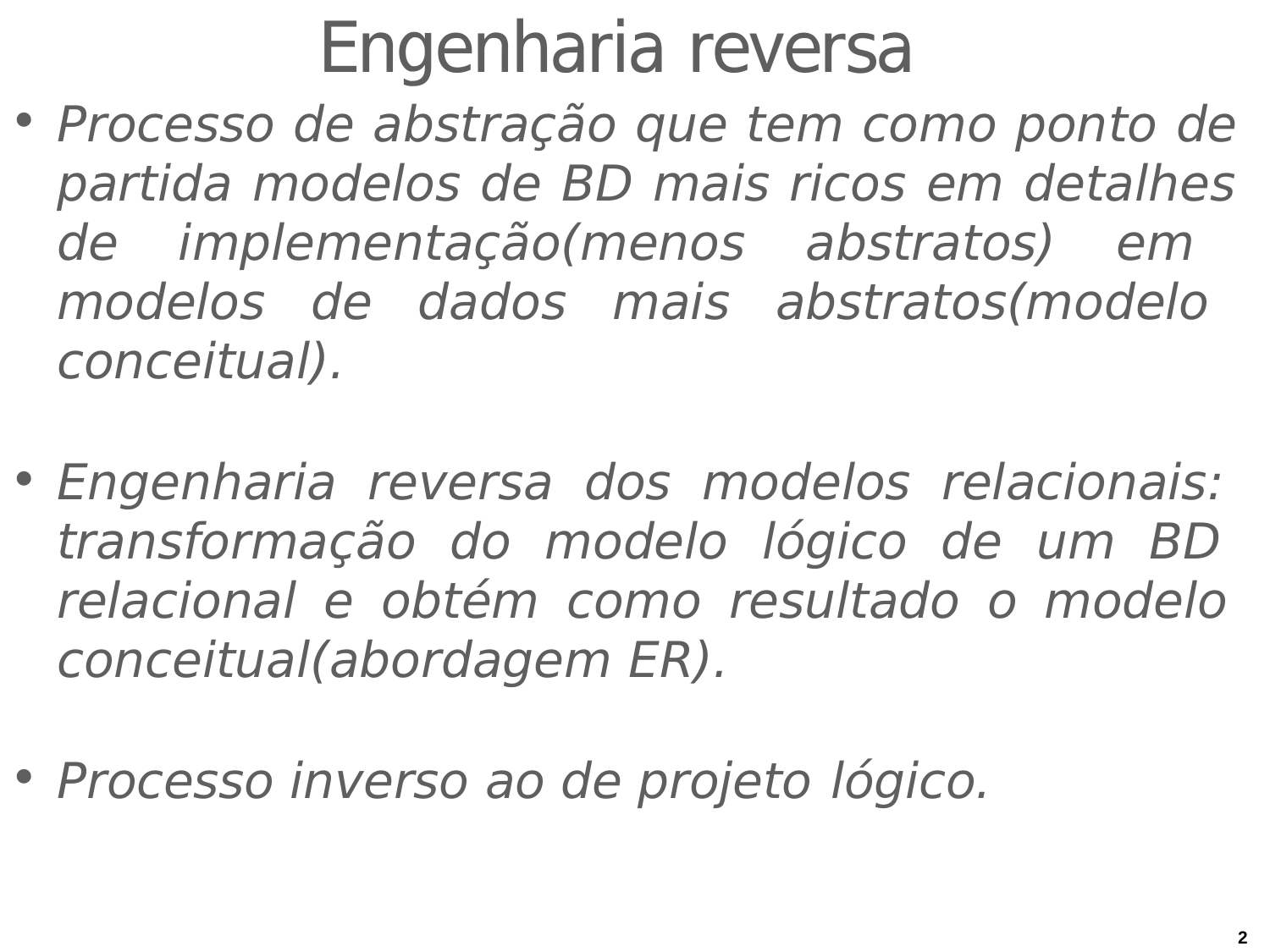

# Engenharia reversa
Processo de abstração que tem como ponto de  partida modelos de BD mais ricos em detalhes  de implementação(menos abstratos) em  modelos de dados mais abstratos(modelo  conceitual).

Engenharia reversa dos modelos relacionais:  transformação do modelo lógico de um BD  relacional e obtém como resultado o modelo  conceitual(abordagem ER).

Processo inverso ao de projeto lógico.
2